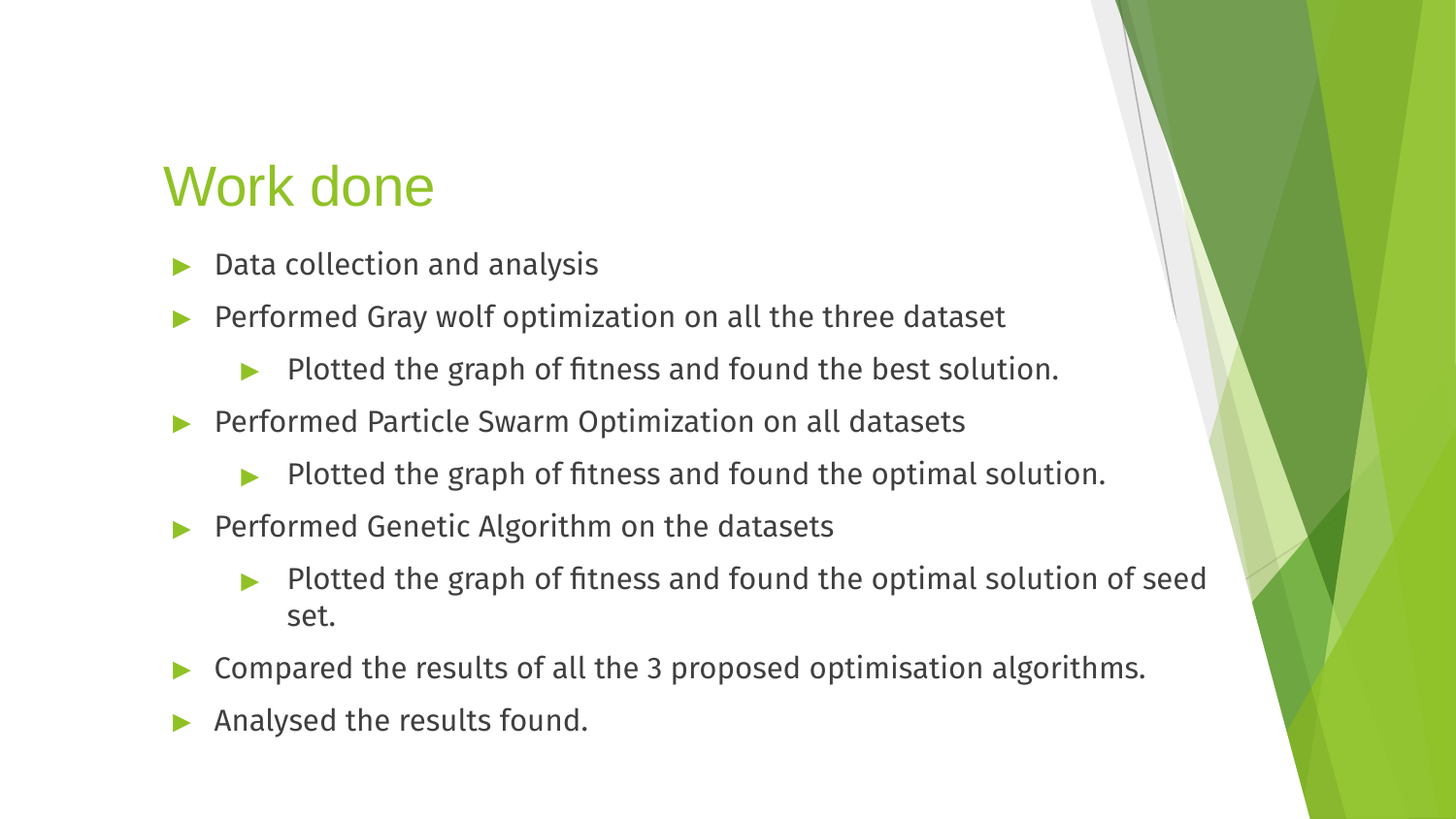

# Work done
Data collection and analysis
Performed Gray wolf optimization on all the three dataset
Plotted the graph of fitness and found the best solution.
Performed Particle Swarm Optimization on all datasets
Plotted the graph of fitness and found the optimal solution.
Performed Genetic Algorithm on the datasets
Plotted the graph of fitness and found the optimal solution of seed set.
Compared the results of all the 3 proposed optimisation algorithms.
Analysed the results found.